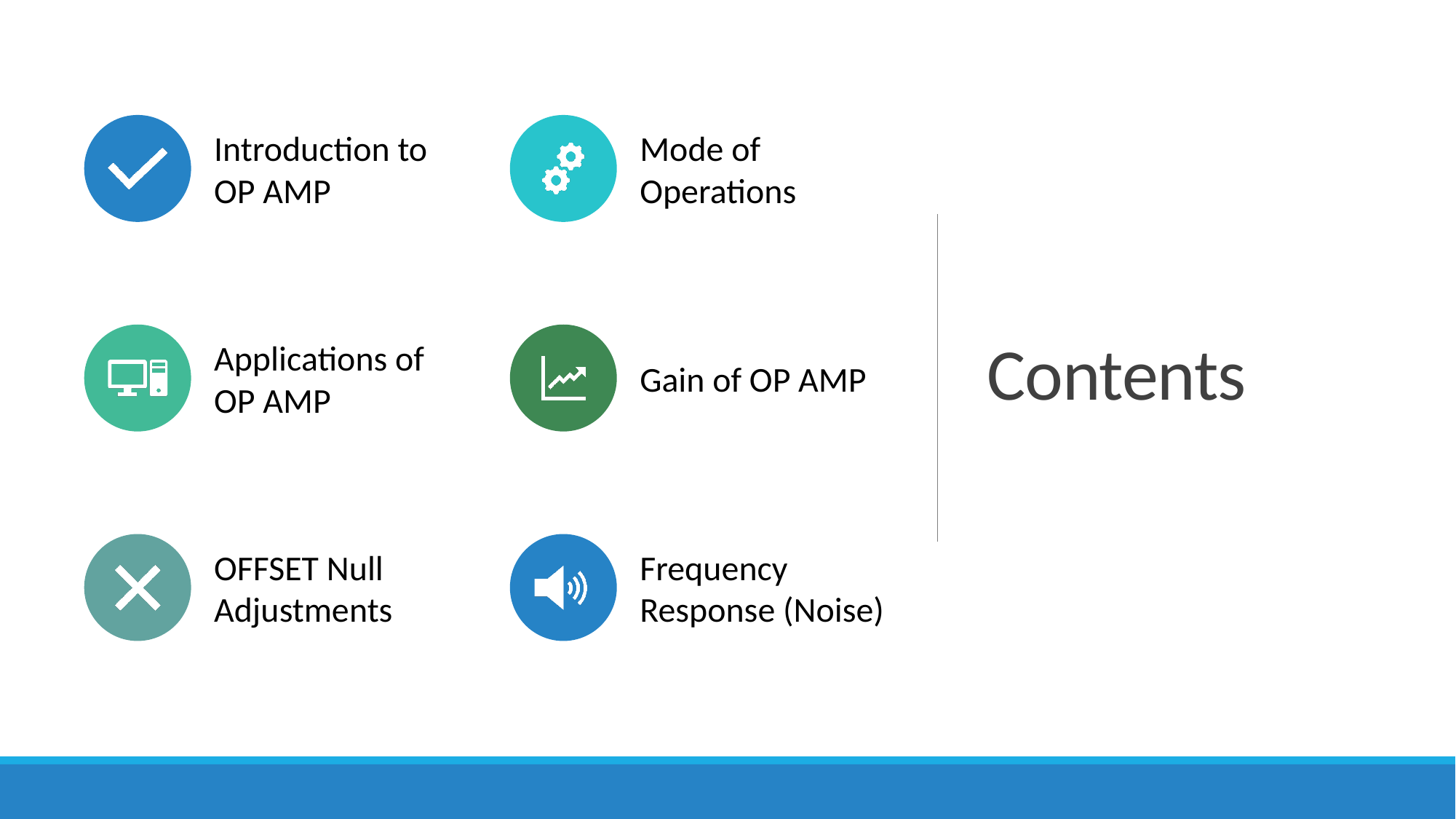

# Contents
Introduction to OP AMP
Mode of Operations
Applications of OP AMP
Gain of OP AMP
OFFSET Null Adjustments
Frequency Response (Noise)